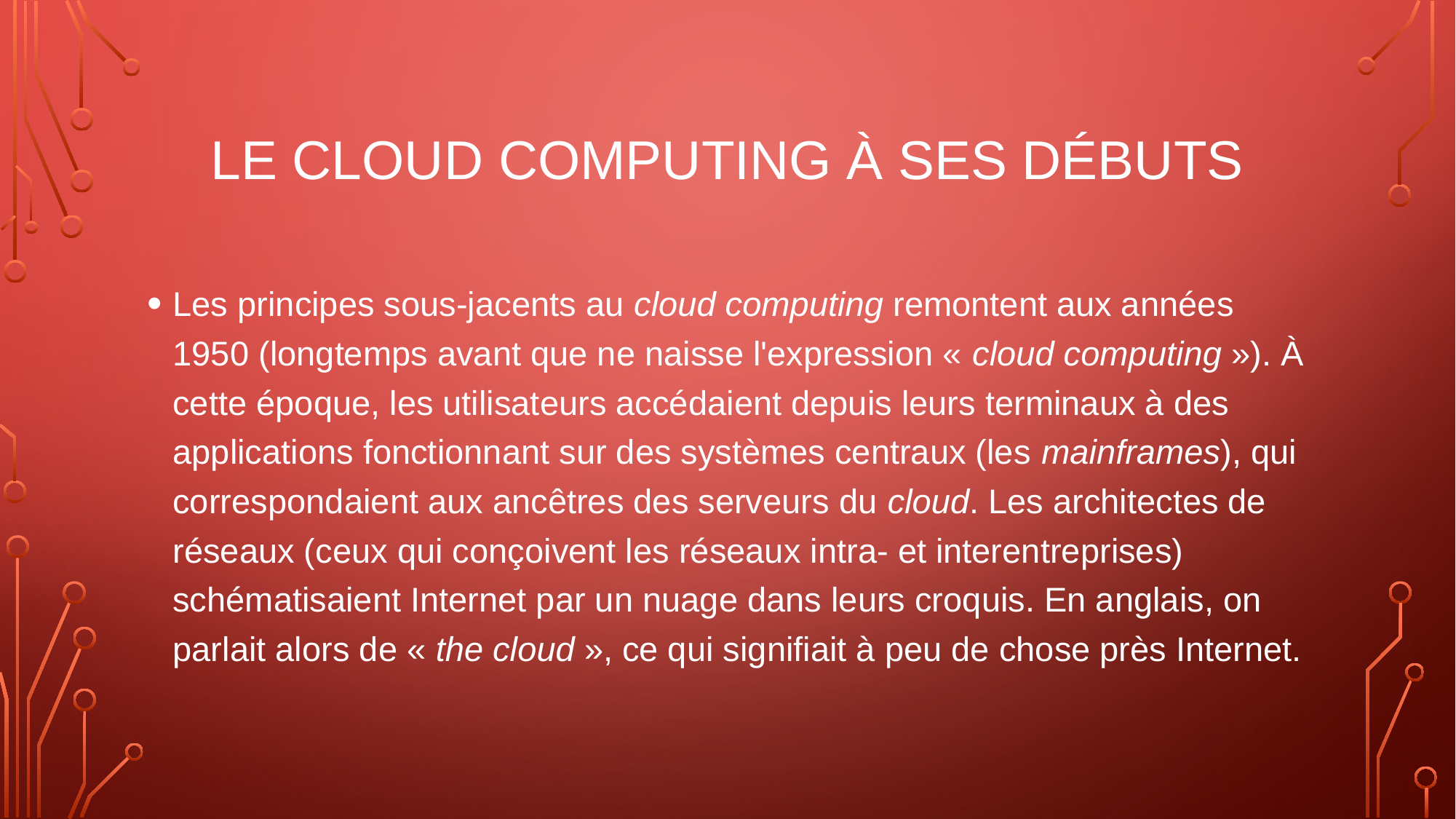

# Le cloud computing à ses débuts
Les principes sous-jacents au cloud computing remontent aux années 1950 (longtemps avant que ne naisse l'expression « cloud computing »). À cette époque, les utilisateurs accédaient depuis leurs terminaux à des applications fonctionnant sur des systèmes centraux (les mainframes), qui correspondaient aux ancêtres des serveurs du cloud. Les architectes de réseaux (ceux qui conçoivent les réseaux intra- et interentreprises) schématisaient Internet par un nuage dans leurs croquis. En anglais, on parlait alors de « the cloud », ce qui signifiait à peu de chose près Internet.